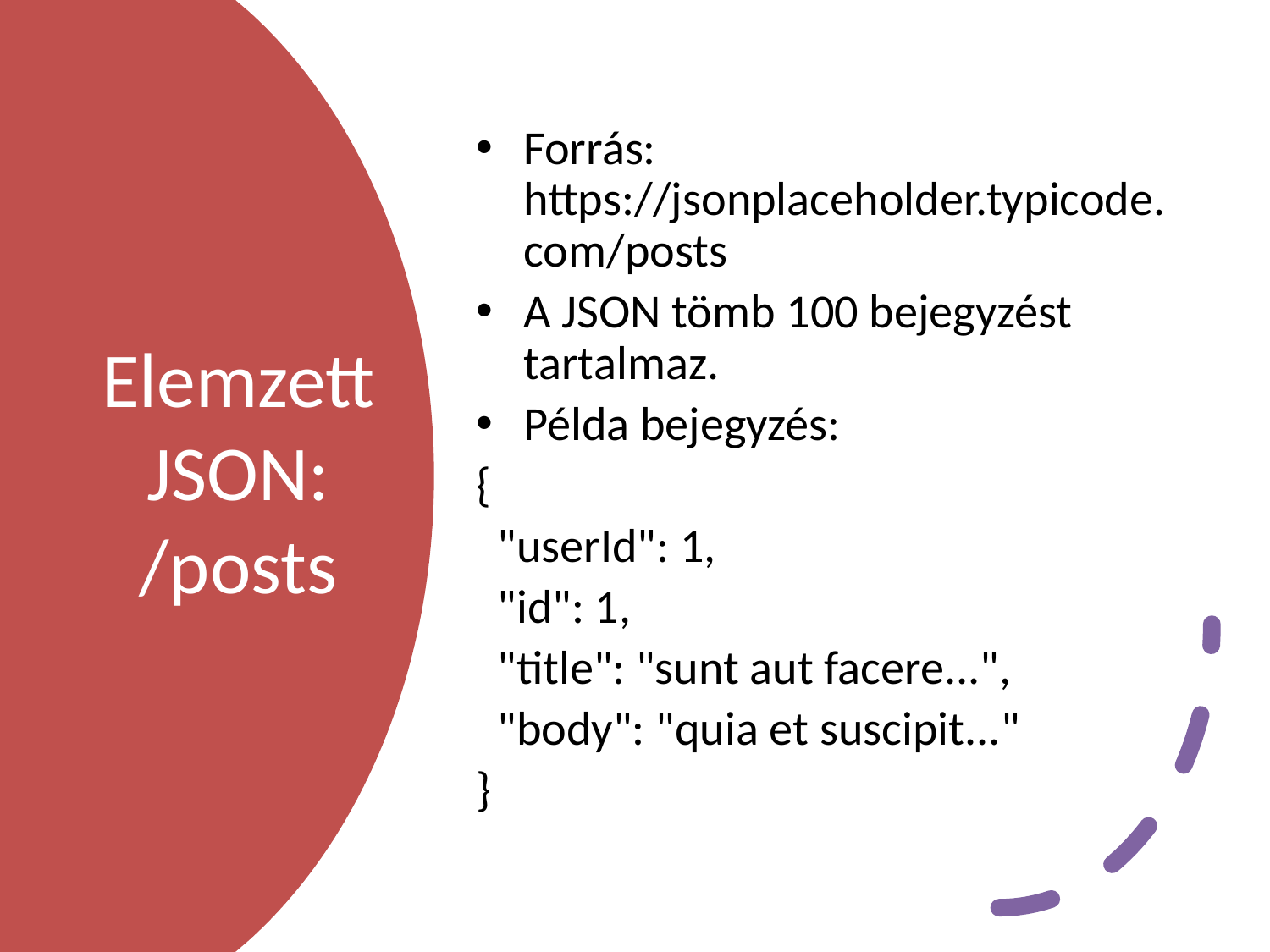

Forrás: https://jsonplaceholder.typicode.com/posts
A JSON tömb 100 bejegyzést tartalmaz.
Példa bejegyzés:
{
  "userId": 1,
  "id": 1,
  "title": "sunt aut facere...",
  "body": "quia et suscipit..."
}
# Elemzett JSON: /posts